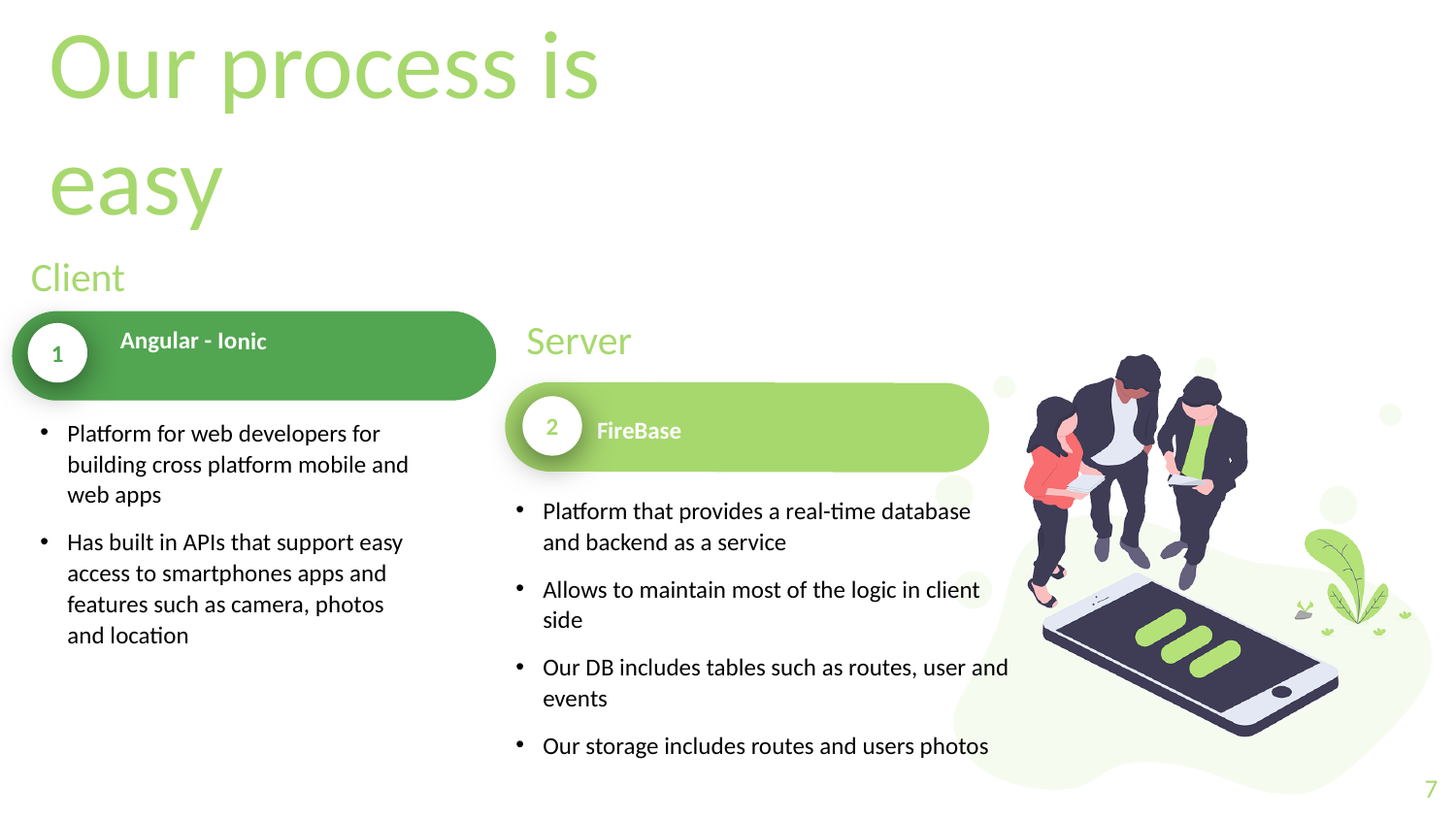

# Our process is easy
Client

1
Angular - Ionic
Server
Ionic 4

FireBase
2
Platform for web developers for building cross platform mobile and web apps
Has built in APIs that support easy access to smartphones apps and features such as camera, photos and location

Platform that provides a real-time database and backend as a service
Allows to maintain most of the logic in client side
Our DB includes tables such as routes, user and events
Our storage includes routes and users photos

7